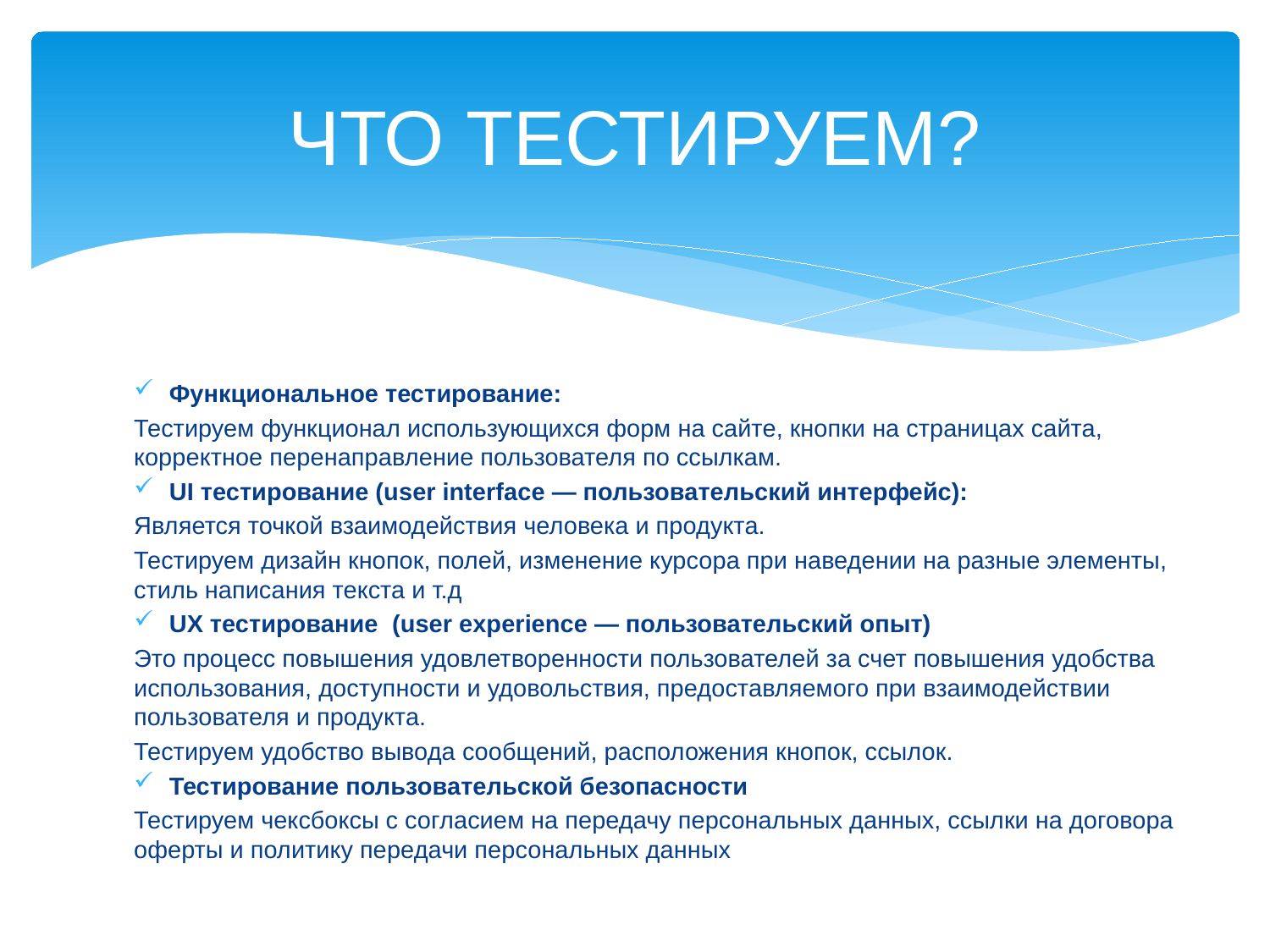

# ЧТО ТЕСТИРУЕМ?
Функциональное тестирование:
Тестируем функционал использующихся форм на сайте, кнопки на страницах сайта, корректное перенаправление пользователя по ссылкам.
UI тестирование (user interface — пользовательский интерфейс):
Является точкой взаимодействия человека и продукта.
Тестируем дизайн кнопок, полей, изменение курсора при наведении на разные элементы, стиль написания текста и т.д
UX тестирование  (user experience — пользовательский опыт)
Это процесс повышения удовлетворенности пользователей за счет повышения удобства использования, доступности и удовольствия, предоставляемого при взаимодействии пользователя и продукта.
Тестируем удобство вывода сообщений, расположения кнопок, ссылок.
Тестирование пользовательской безопасности
Тестируем чексбоксы с согласием на передачу персональных данных, ссылки на договора оферты и политику передачи персональных данных